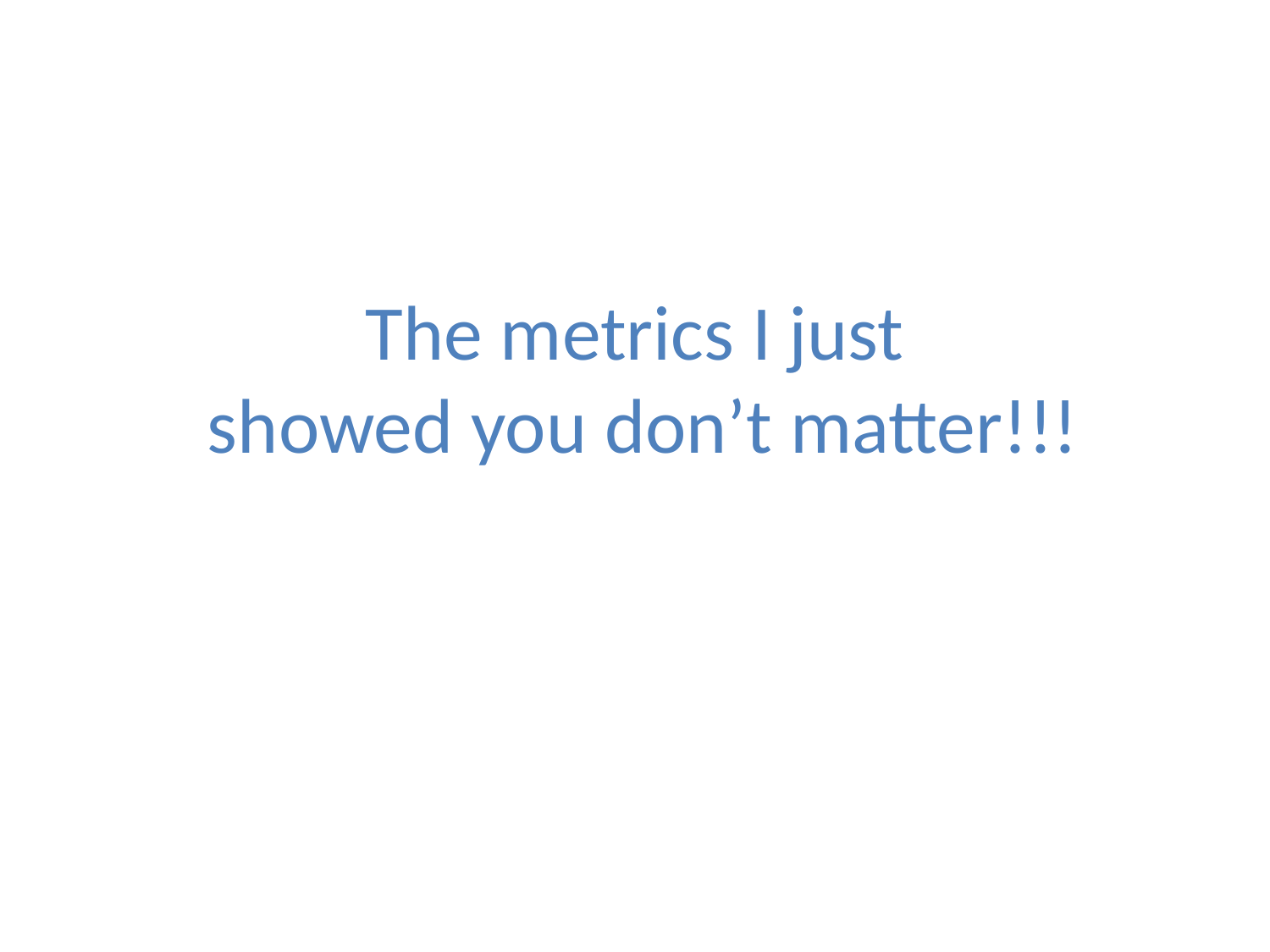

# The metrics I just showed you don’t matter!!!